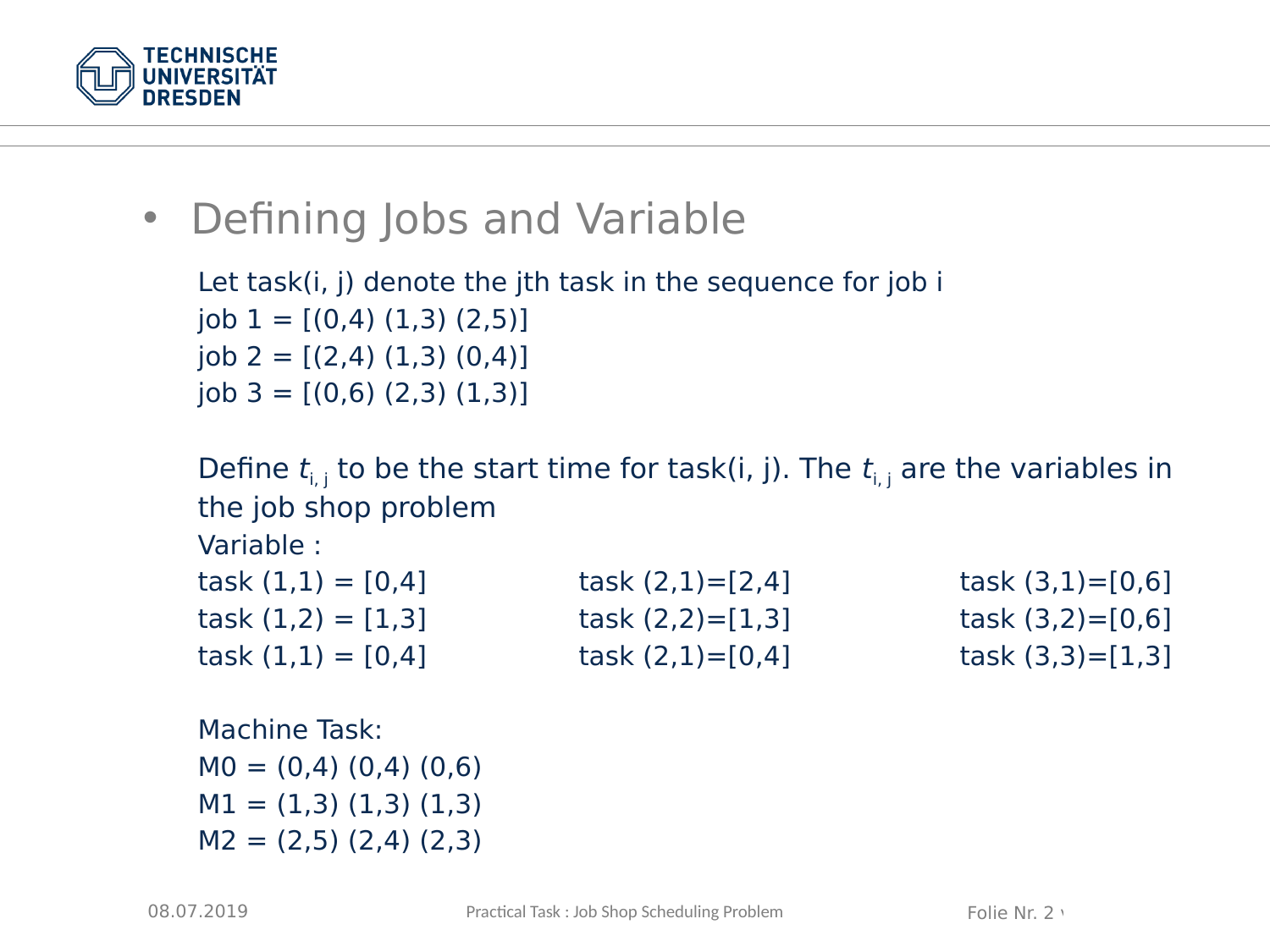

# Defining Jobs and Variable
Let task(i, j) denote the jth task in the sequence for job i
job 1 = [(0,4) (1,3) (2,5)]
job 2 = [(2,4) (1,3) (0,4)]
job 3 = [(0,6) (2,3) (1,3)]

Define ti, j to be the start time for task(i, j). The ti, j are the variables in the job shop problem
Variable :
task (1,1) = [0,4]		task (2,1)=[2,4]		task (3,1)=[0,6]
task (1,2) = [1,3]		task (2,2)=[1,3]		task (3,2)=[0,6]
task (1,1) = [0,4]		task (2,1)=[0,4]		task (3,3)=[1,3]

Machine Task:
M0 = (0,4) (0,4) (0,6)
M1 = (1,3) (1,3) (1,3)
M2 = (2,5) (2,4) (2,3)

08.07.2019

Practical Task : Job Shop Scheduling Problem